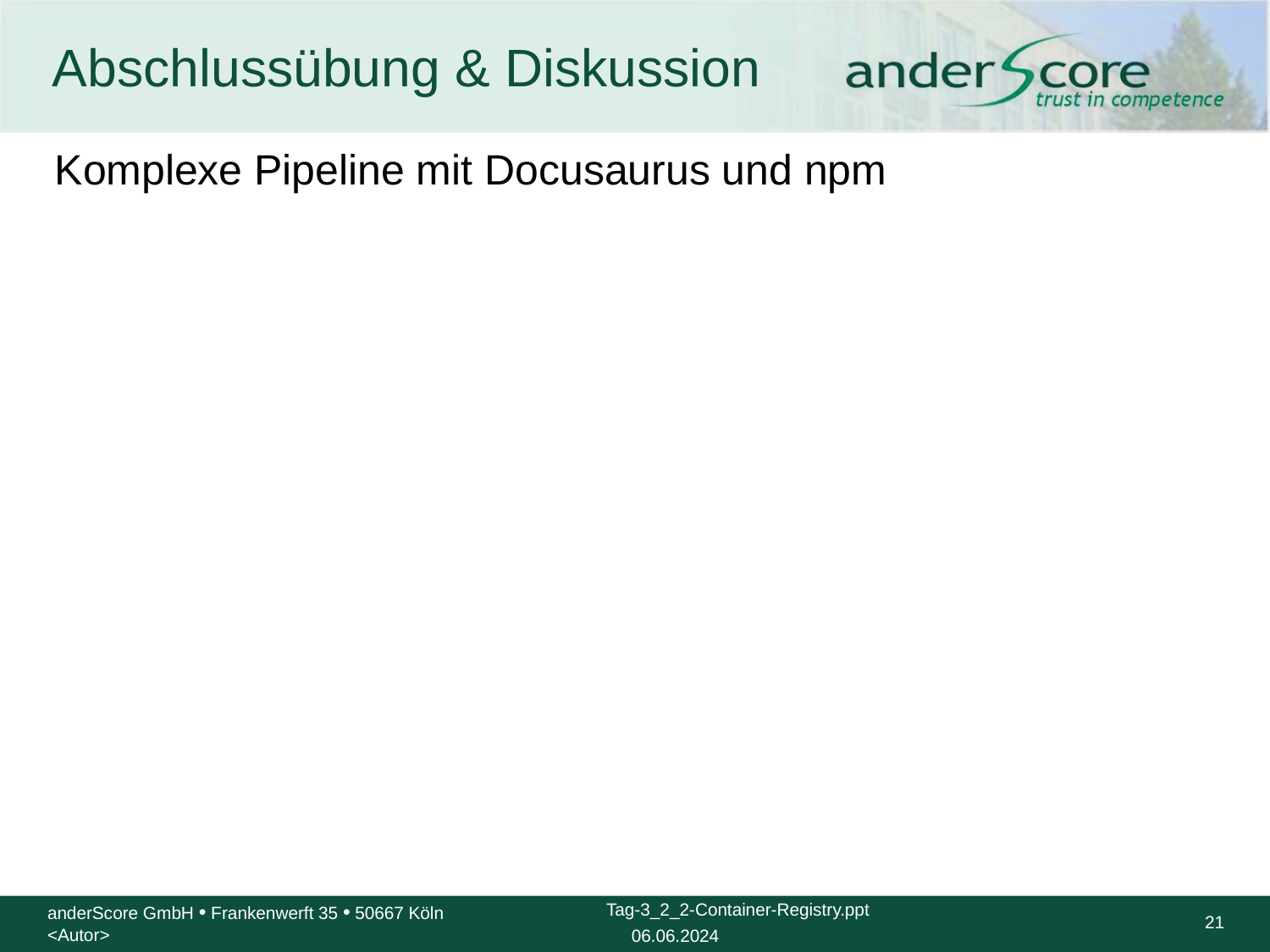

# Abschlussübung & Diskussion
Komplexe Pipeline mit Docusaurus und npm